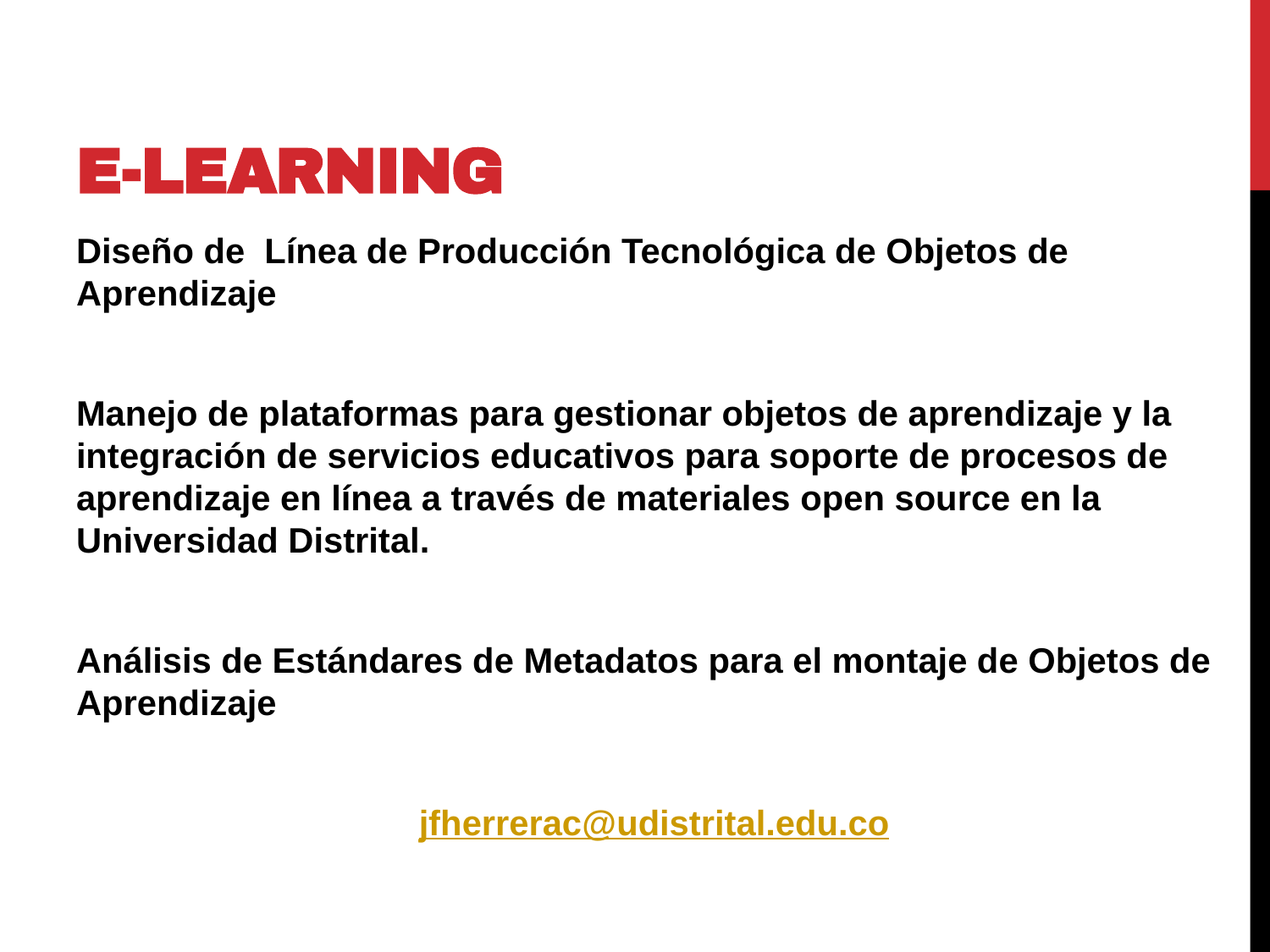

# E-learning
Diseño de  Línea de Producción Tecnológica de Objetos de Aprendizaje

Manejo de plataformas para gestionar objetos de aprendizaje y la integración de servicios educativos para soporte de procesos de aprendizaje en línea a través de materiales open source en la Universidad Distrital.

Análisis de Estándares de Metadatos para el montaje de Objetos de Aprendizaje

jfherrerac@udistrital.edu.co